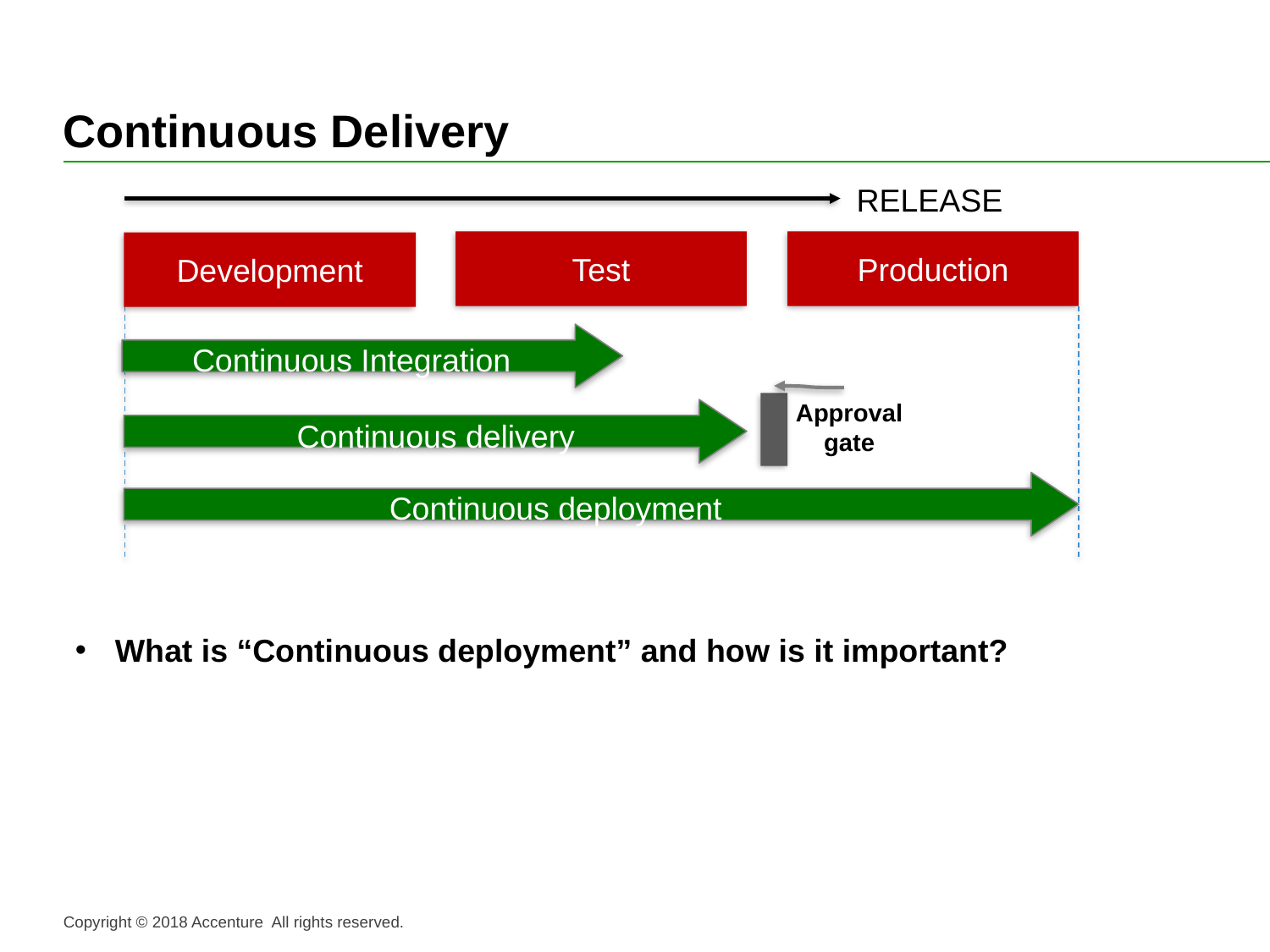

# Continuous Delivery
RELEASE
Test
Production
Development

Continuous Integration
Approval
gate

Continuous delivery

Continuous deployment
What is “Continuous deployment” and how is it important?
Copyright © 2018 Accenture  All rights reserved.